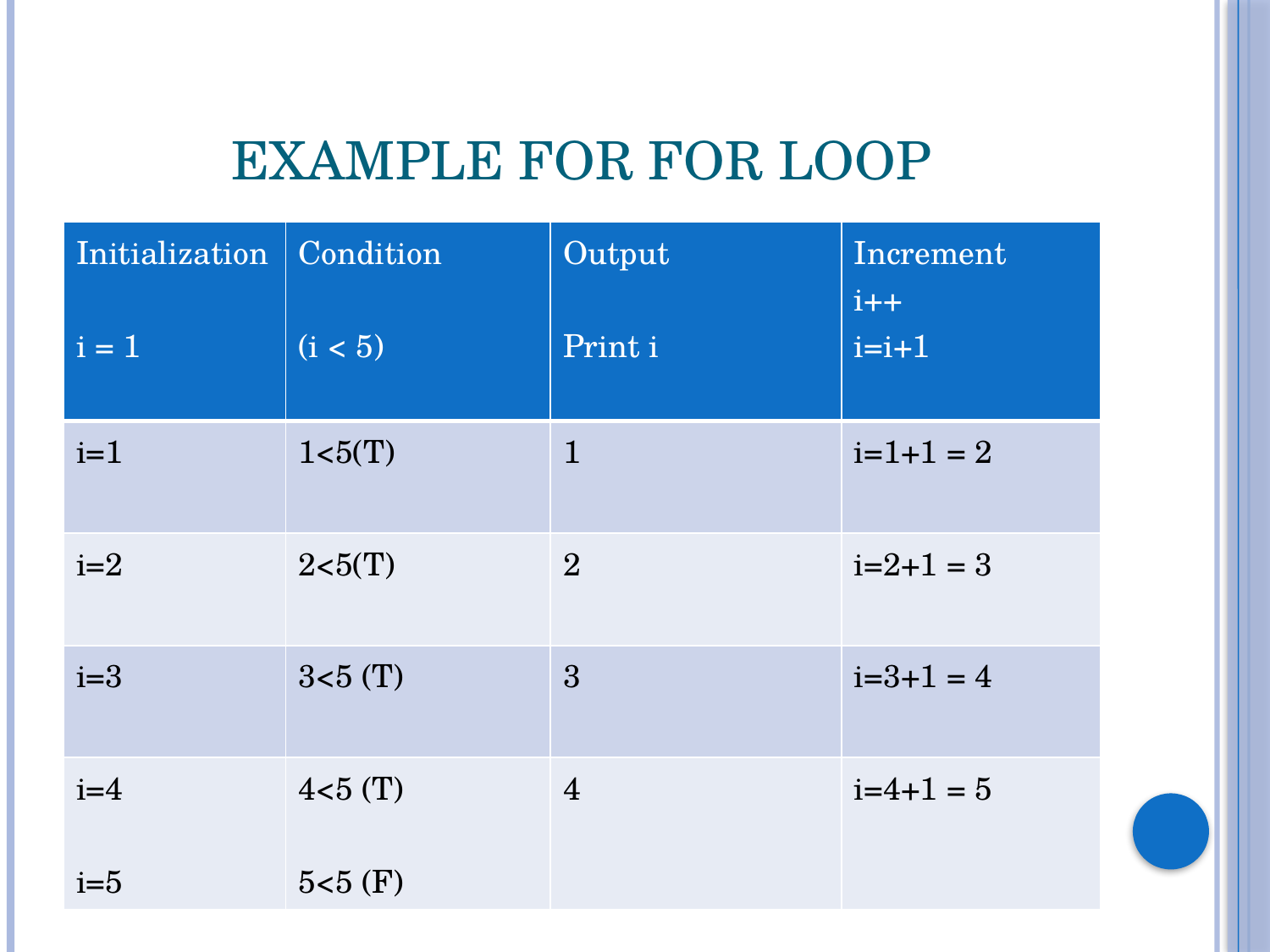

# Example for for loop
| Initialization i = 1 | Condition (i < 5) | Output Print i | Increment i++ i=i+1 |
| --- | --- | --- | --- |
| i=1 | 1<5(T) | 1 | i=1+1 = 2 |
| i=2 | 2<5(T) | 2 | i=2+1 = 3 |
| i=3 | 3<5 (T) | 3 | i=3+1 = 4 |
| i=4 i=5 | 4<5 (T) 5<5 (F) | 4 | i=4+1 = 5 |